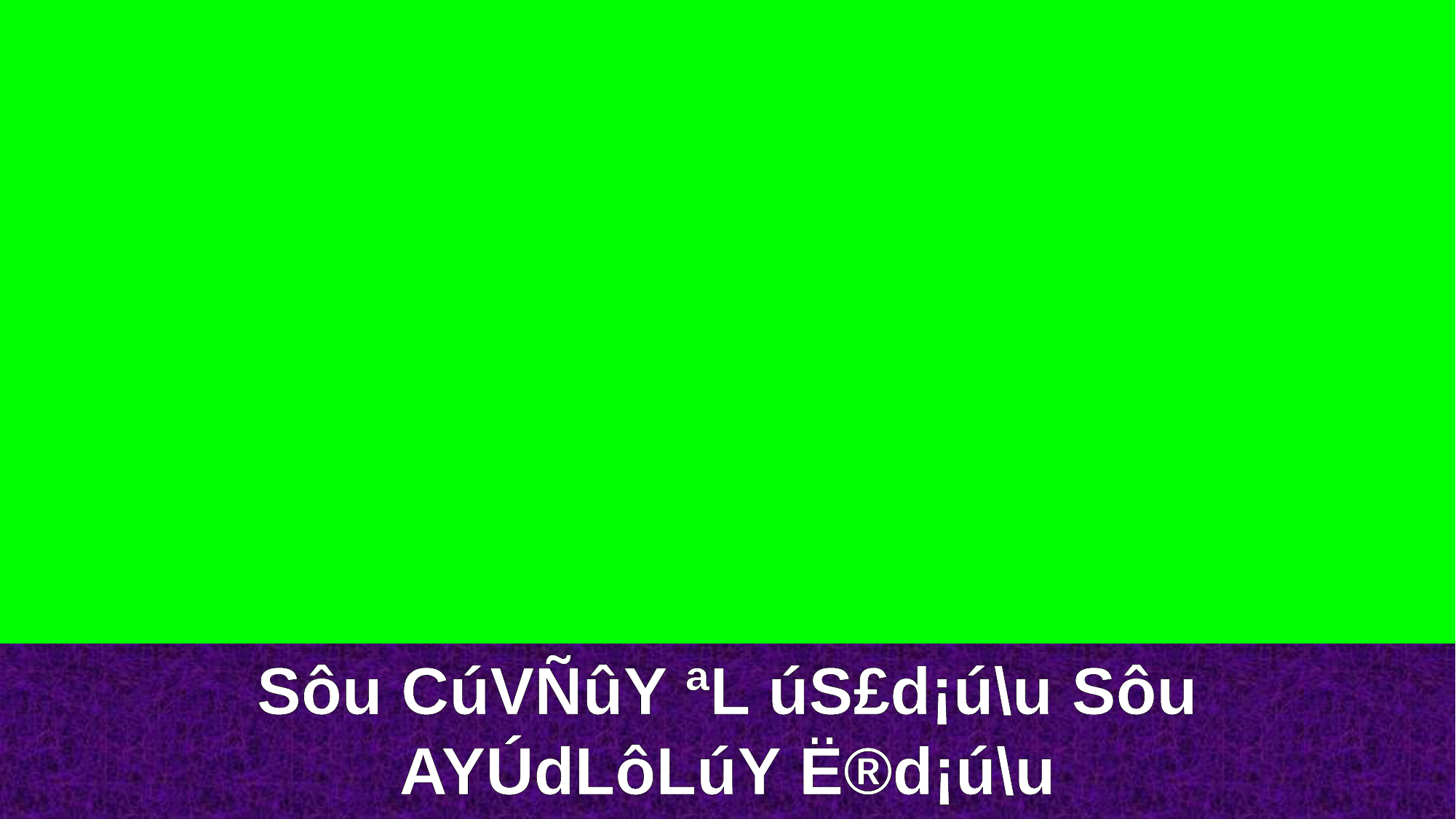

Sôu CúVÑûY ªL úS£d¡ú\u Sôu AYÚdLôLúY Ë®d¡ú\u